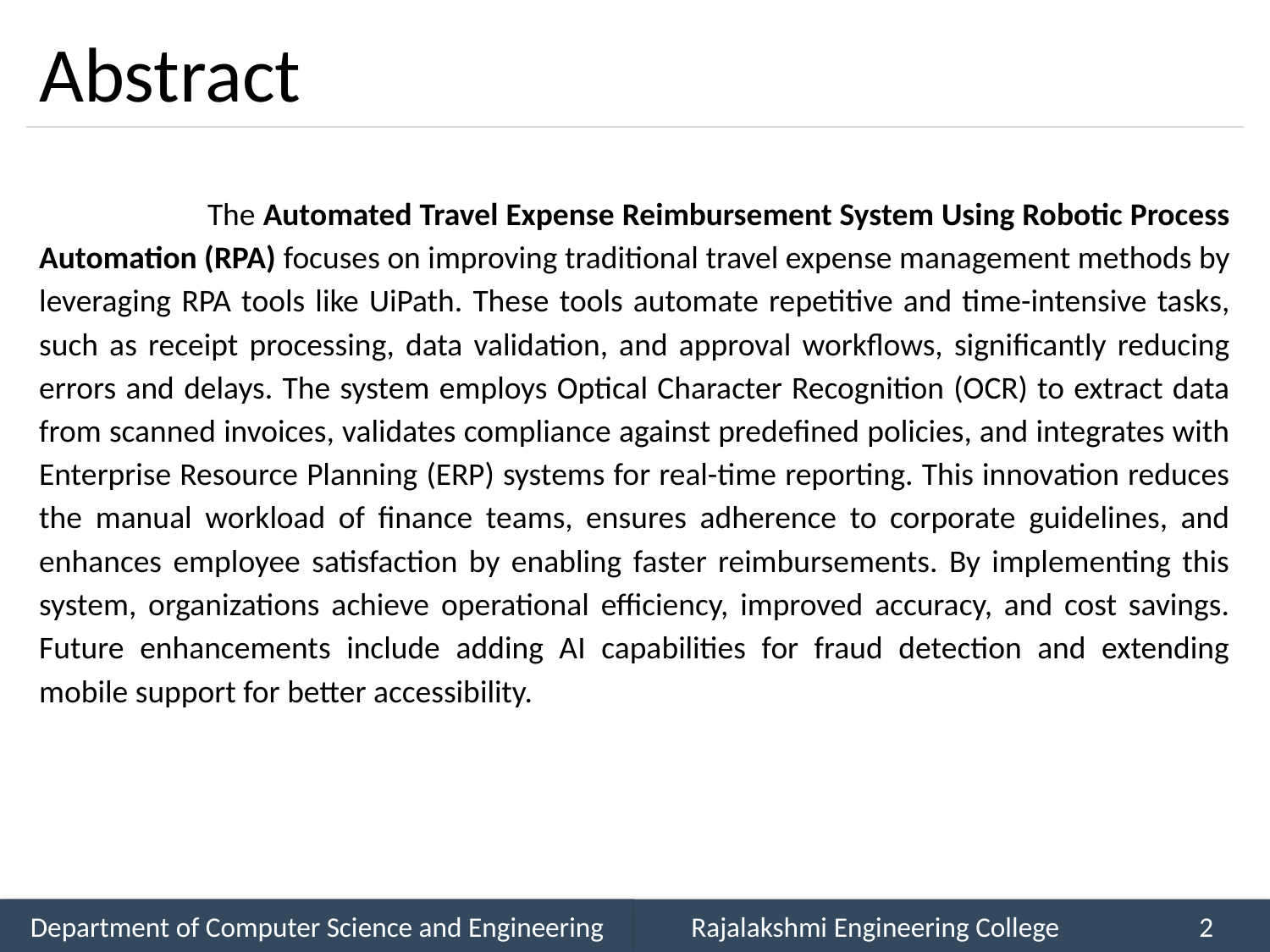

# Abstract

                      The Automated Travel Expense Reimbursement System Using Robotic Process Automation (RPA) focuses on improving traditional travel expense management methods by leveraging RPA tools like UiPath. These tools automate repetitive and time-intensive tasks, such as receipt processing, data validation, and approval workflows, significantly reducing errors and delays. The system employs Optical Character Recognition (OCR) to extract data from scanned invoices, validates compliance against predefined policies, and integrates with Enterprise Resource Planning (ERP) systems for real-time reporting. This innovation reduces the manual workload of finance teams, ensures adherence to corporate guidelines, and enhances employee satisfaction by enabling faster reimbursements. By implementing this system, organizations achieve operational efficiency, improved accuracy, and cost savings. Future enhancements include adding AI capabilities for fraud detection and extending mobile support for better accessibility.